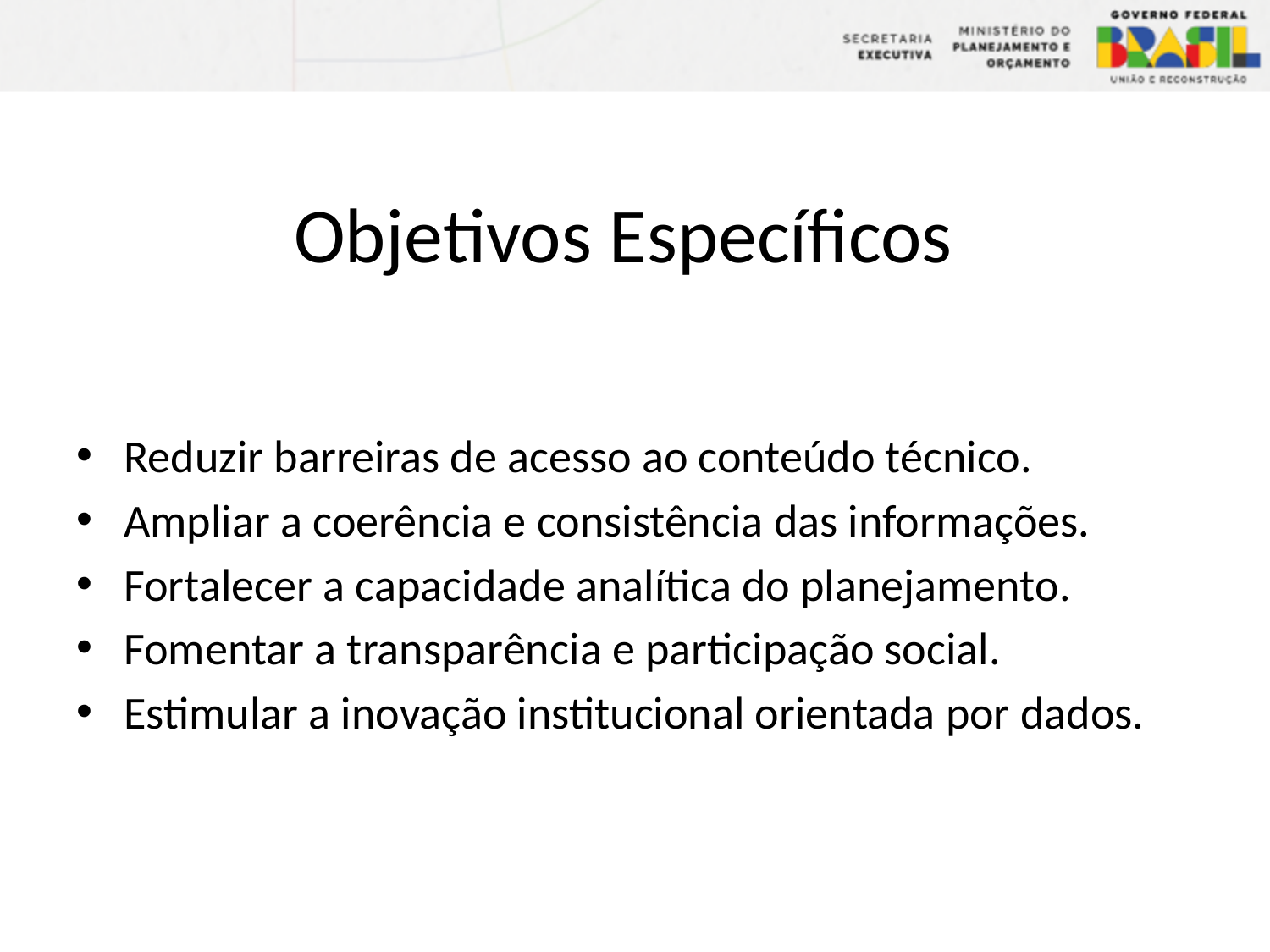

# Objetivos Específicos
Reduzir barreiras de acesso ao conteúdo técnico.
Ampliar a coerência e consistência das informações.
Fortalecer a capacidade analítica do planejamento.
Fomentar a transparência e participação social.
Estimular a inovação institucional orientada por dados.